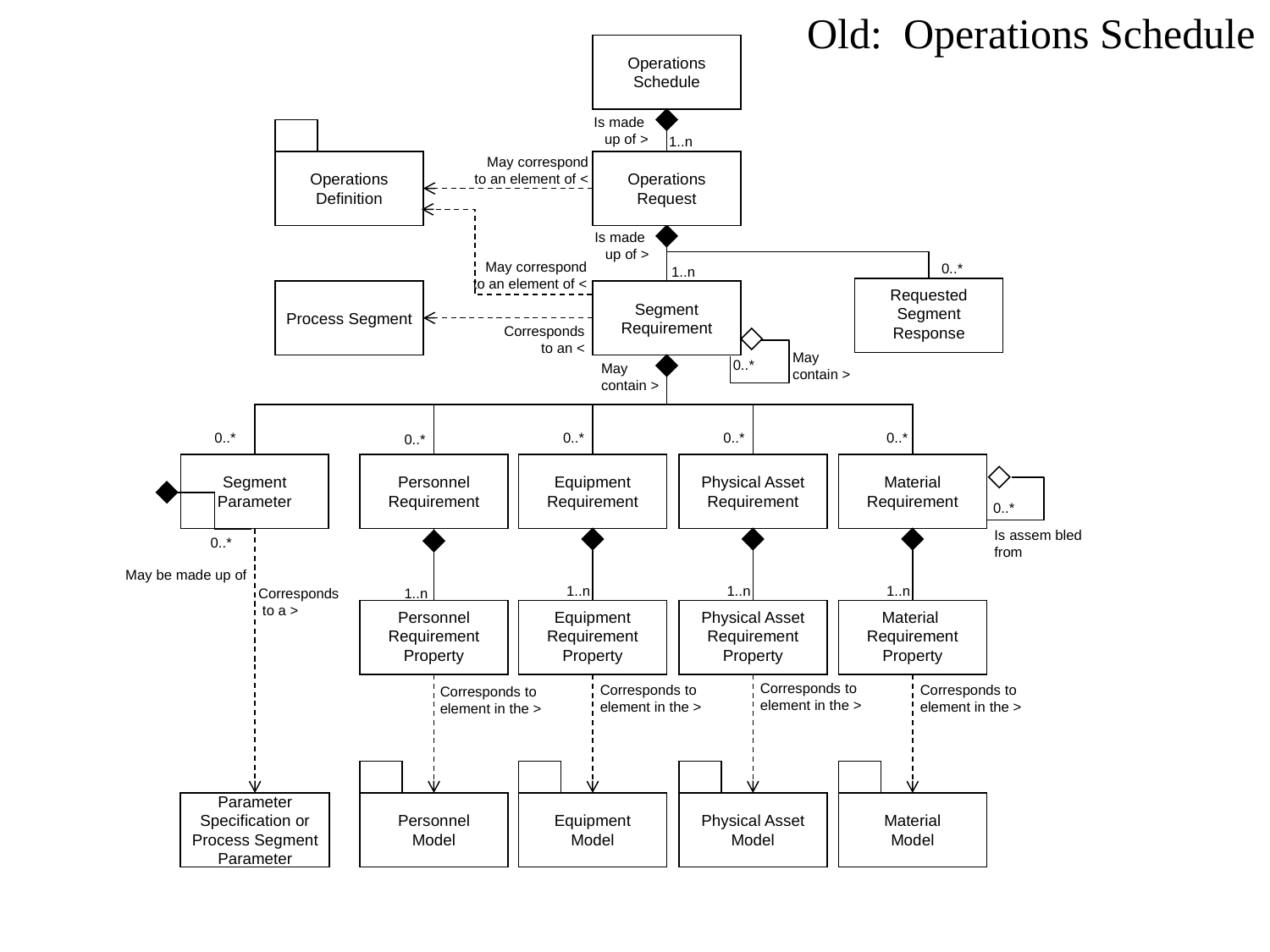

Old:  Operations Schedule
Operations
Schedule
Is made
up of >

Operations
Definition
1..n
May correspond
to an element of <
Operations
Request

Is made
up of >

May correspond
to an element of <
0..*
1..n
Requested
Segment
Response
Process Segment
Segment
Requirement
Corresponds
to an <

May
contain >
0..*
May
contain >

0..*
0..*
0..*
0..*
0..*
Segment
Parameter
Personnel
Requirement
Equipment
Requirement
Physical Asset
Requirement
Material
Requirement

0..*
Is assem bled
from

0..*

May be made up of
1..n
1..n
1..n
1..n
Corresponds
 to a >
Personnel
Requirement
Property
Equipment
Requirement
Property
Physical Asset
Requirement
Property
Material
Requirement
Property
Corresponds to
element in the >
Corresponds to
element in the >
Corresponds to
element in the >
Corresponds to
element in the >

Personnel
Model

Equipment
Model

Physical Asset
Model

Material
Model
Parameter
Specification or
Process Segment
Parameter